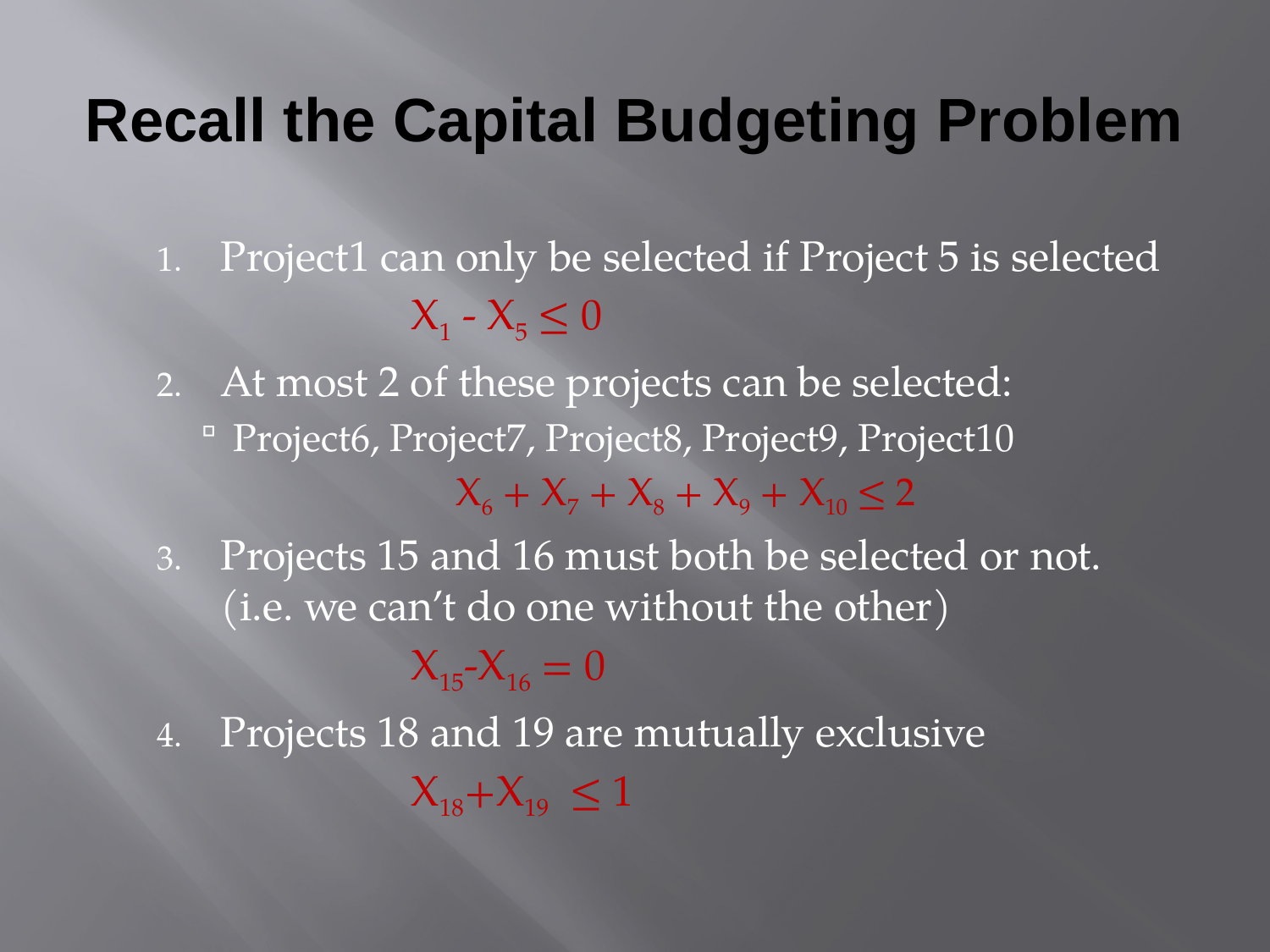

# Recall the Capital Budgeting Problem
Project1 can only be selected if Project 5 is selected
		X1 - X5 ≤ 0
At most 2 of these projects can be selected:
Project6, Project7, Project8, Project9, Project10
		X6 + X7 + X8 + X9 + X10 ≤ 2
Projects 15 and 16 must both be selected or not.  (i.e. we can’t do one without the other)
		X15-X16 = 0
Projects 18 and 19 are mutually exclusive
		X18+X19  ≤ 1